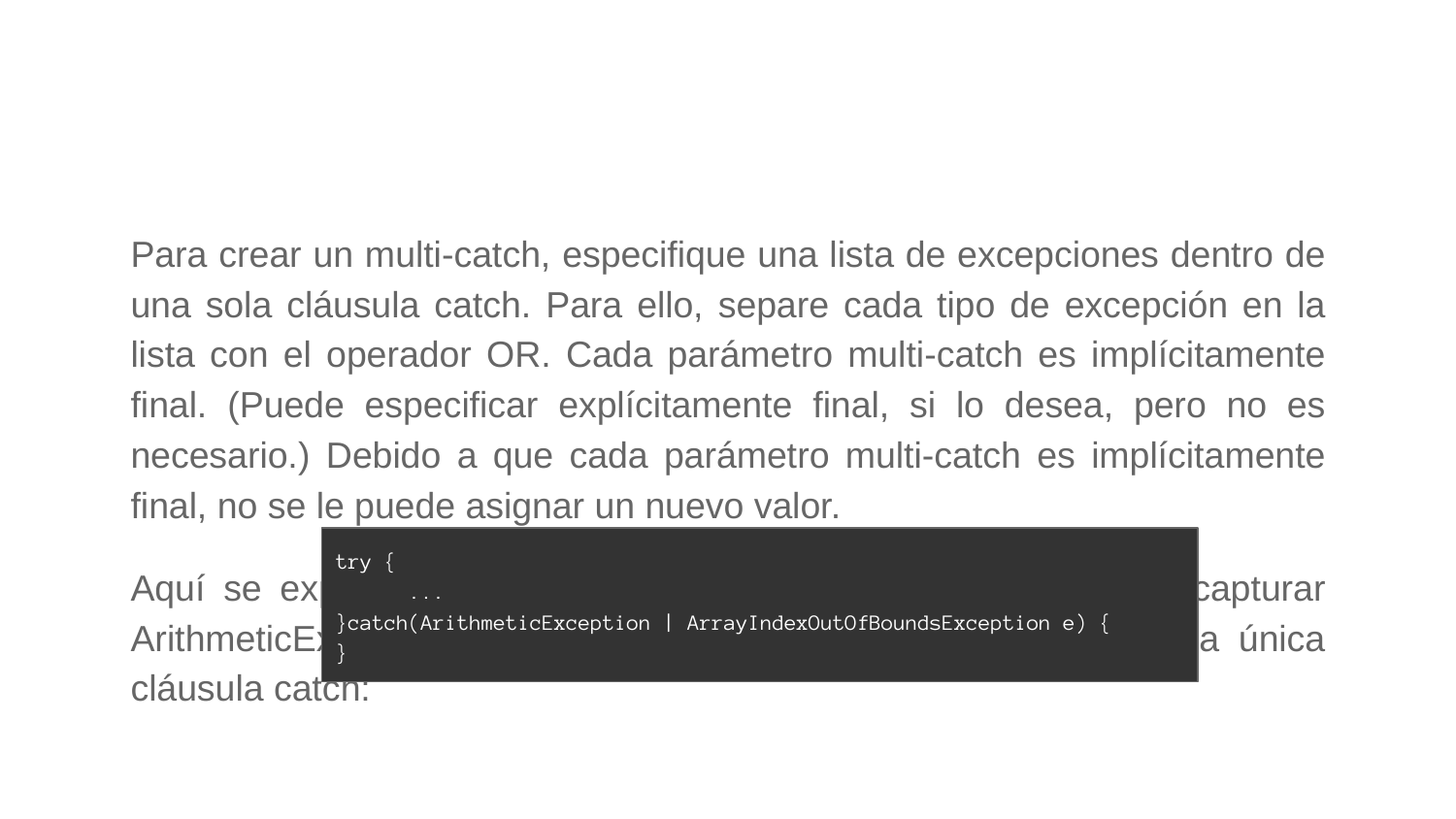

Para crear un multi-catch, especifique una lista de excepciones dentro de una sola cláusula catch. Para ello, separe cada tipo de excepción en la lista con el operador OR. Cada parámetro multi-catch es implícitamente final. (Puede especificar explícitamente final, si lo desea, pero no es necesario.) Debido a que cada parámetro multi-catch es implícitamente final, no se le puede asignar un nuevo valor.
Aquí se explica cómo puede usar la función multi-catch para capturar ArithmeticException y ArrayIndexOutOfBoundsException con una única cláusula catch:

try {
...
}catch(ArithmeticException | ArrayIndexOutOfBoundsException e) {
}